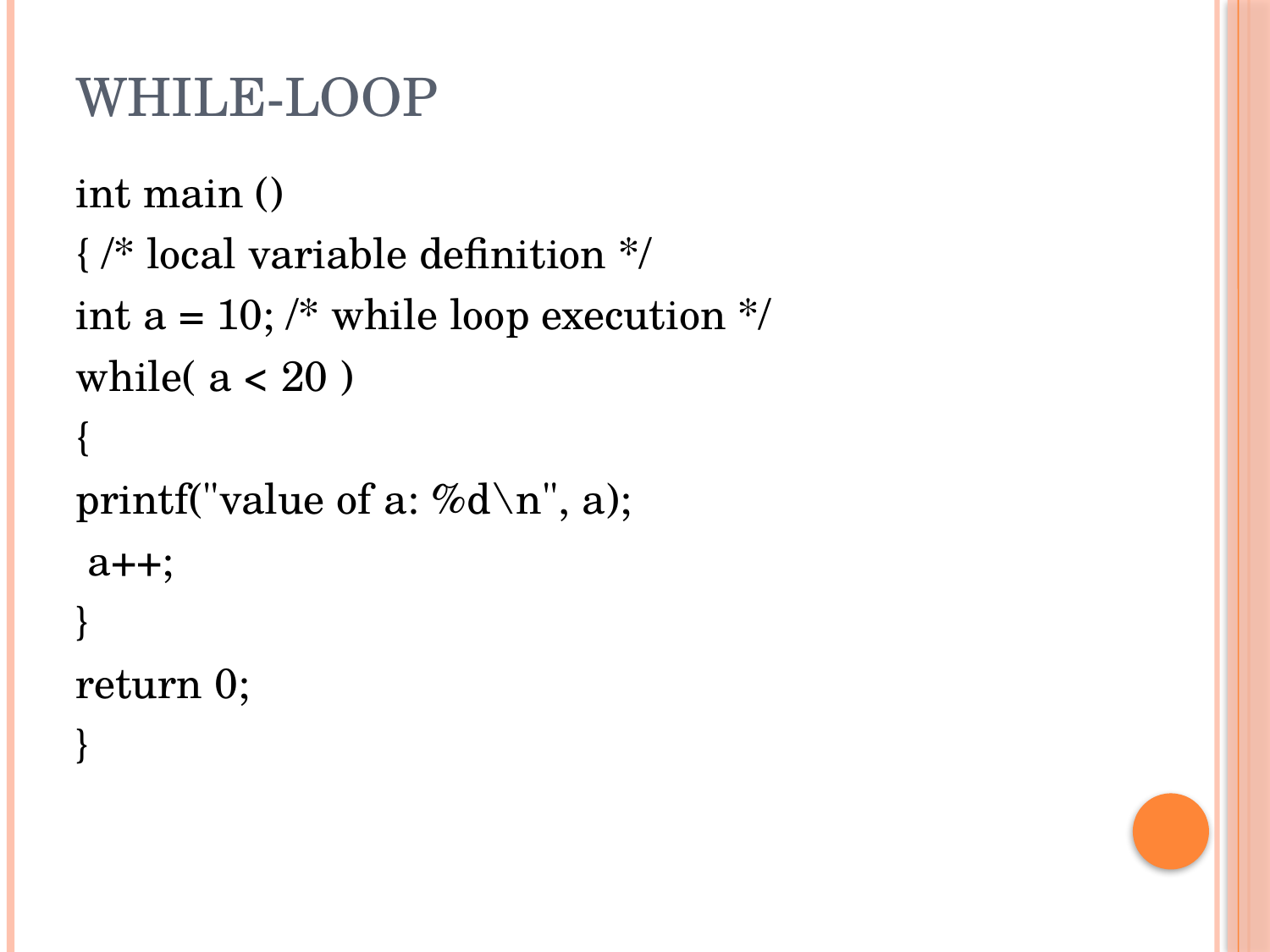

# While-loop
int main ()
{ /* local variable definition */
int a = 10; /* while loop execution */
while( a < 20 )
{
printf("value of a: %d\n", a);
 a++;
}
return 0;
}